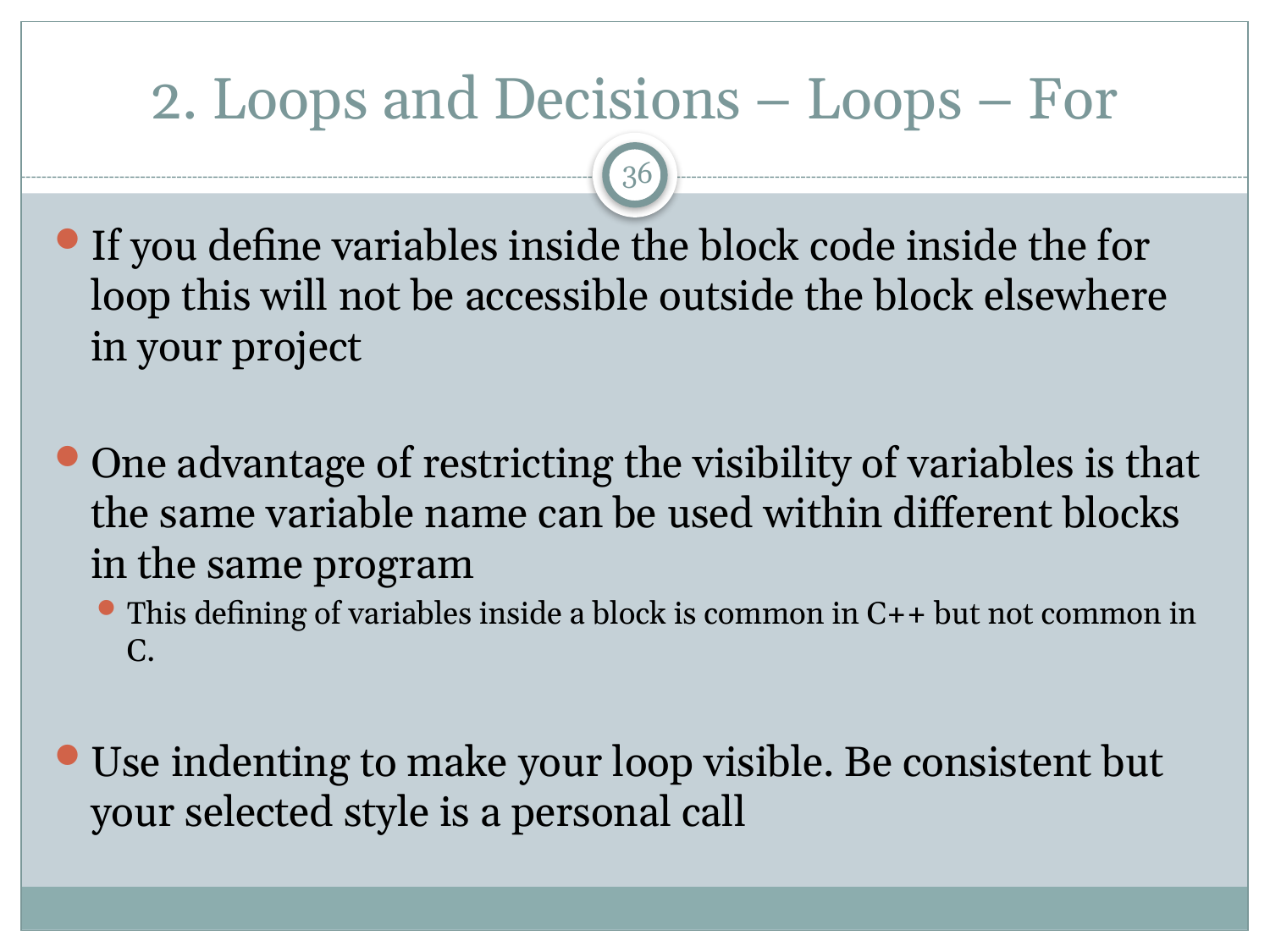

# 2. Loops and Decisions – Loops – For
36
If you define variables inside the block code inside the for loop this will not be accessible outside the block elsewhere in your project

One advantage of restricting the visibility of variables is that the same variable name can be used within different blocks in the same program
This defining of variables inside a block is common in C++ but not common in C.

Use indenting to make your loop visible. Be consistent but your selected style is a personal call